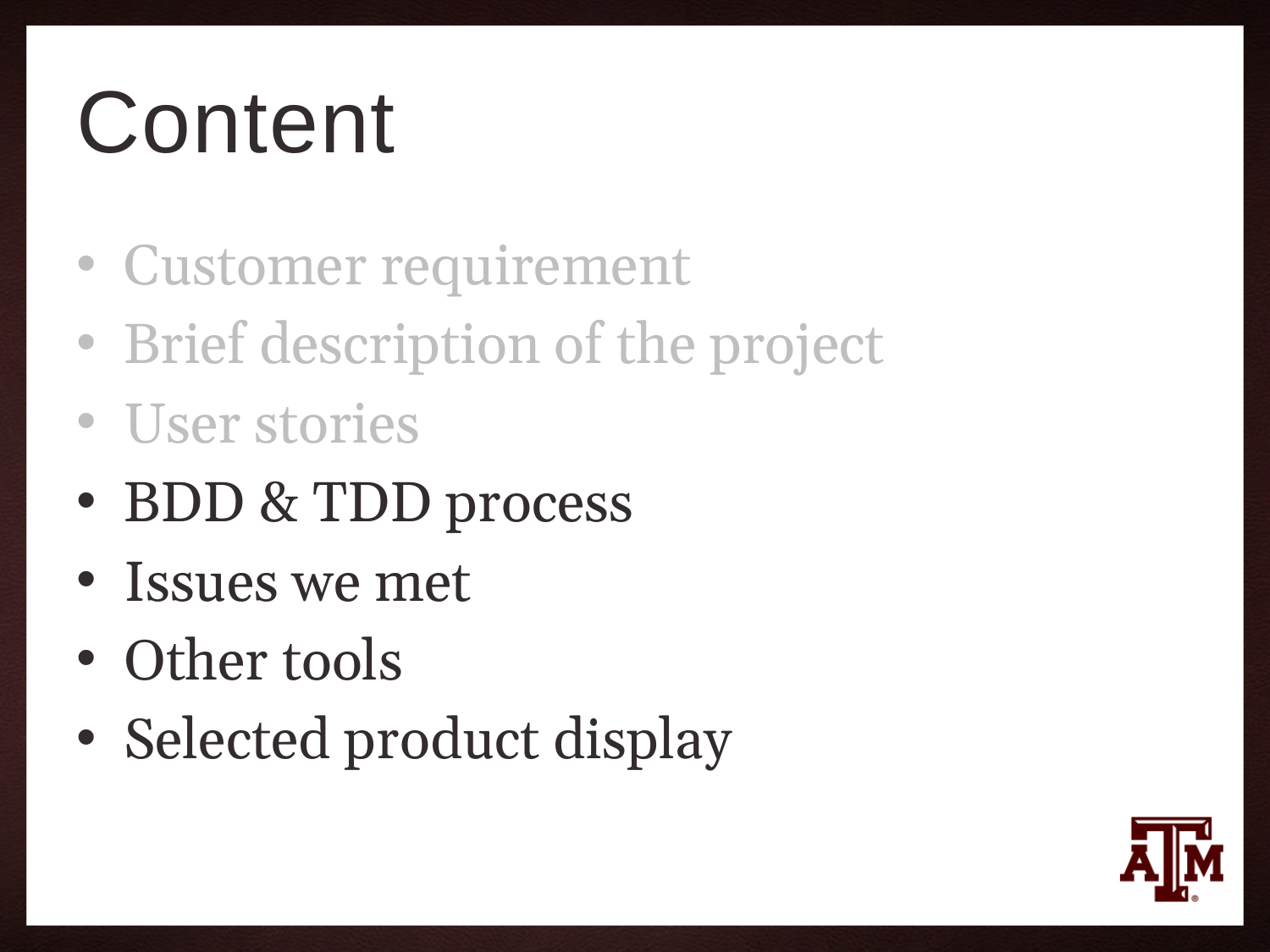

# Content
Customer requirement
Brief description of the project
User stories
BDD & TDD process
Issues we met
Other tools
Selected product display